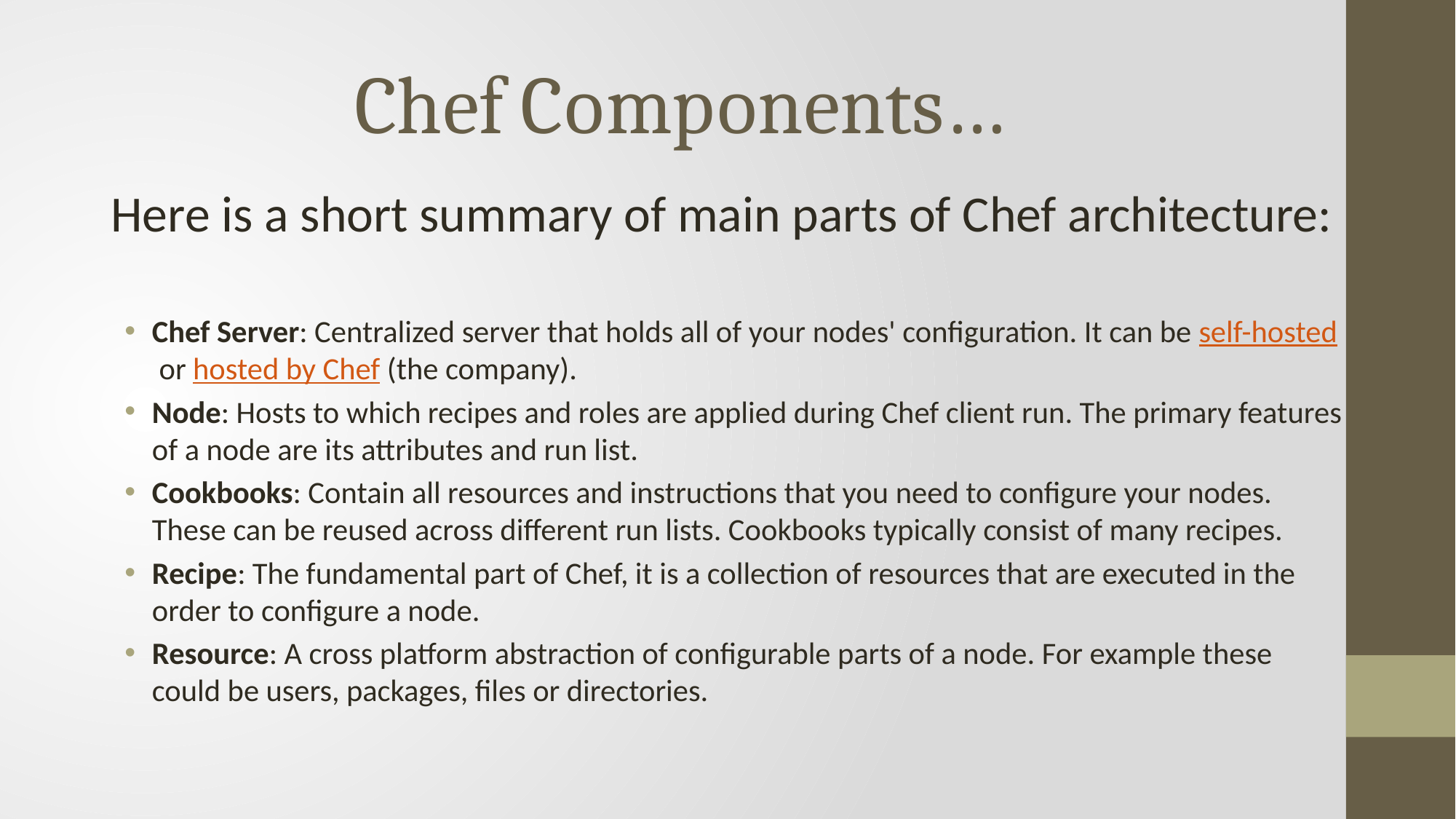

# Chef Components…
Here is a short summary of main parts of Chef architecture:

Chef Server: Centralized server that holds all of your nodes' configuration. It can be self-hosted or hosted by Chef (the company).
Node: Hosts to which recipes and roles are applied during Chef client run. The primary features of a node are its attributes and run list.
Cookbooks: Contain all resources and instructions that you need to configure your nodes. These can be reused across different run lists. Cookbooks typically consist of many recipes.
Recipe: The fundamental part of Chef, it is a collection of resources that are executed in the order to configure a node.
Resource: A cross platform abstraction of configurable parts of a node. For example these could be users, packages, files or directories.